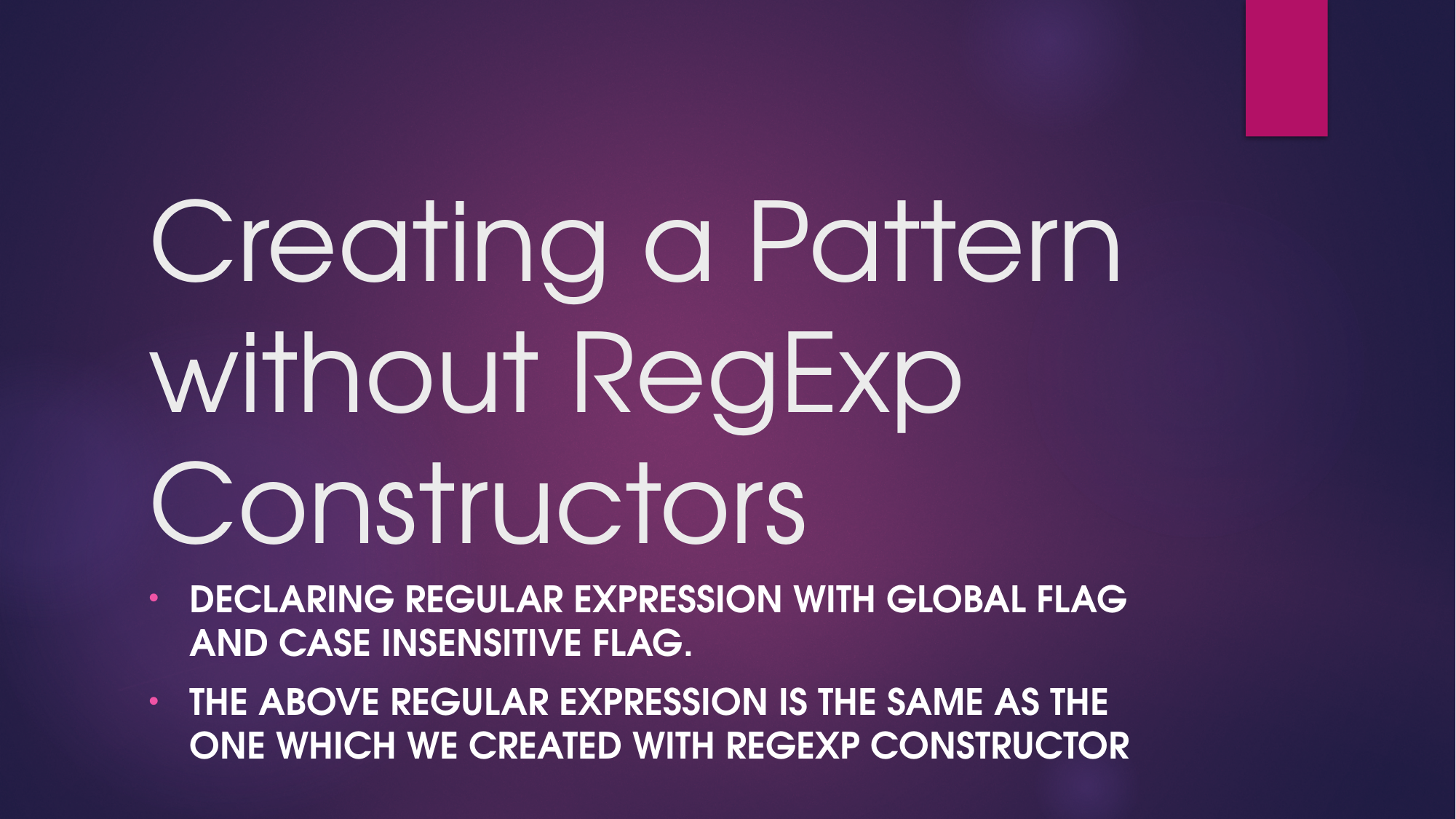

# Creating a Pattern without RegExp Constructors
Declaring regular expression with global flag and case insensitive flag.
The above regular expression is the same as the one which we created with RegExp constructor